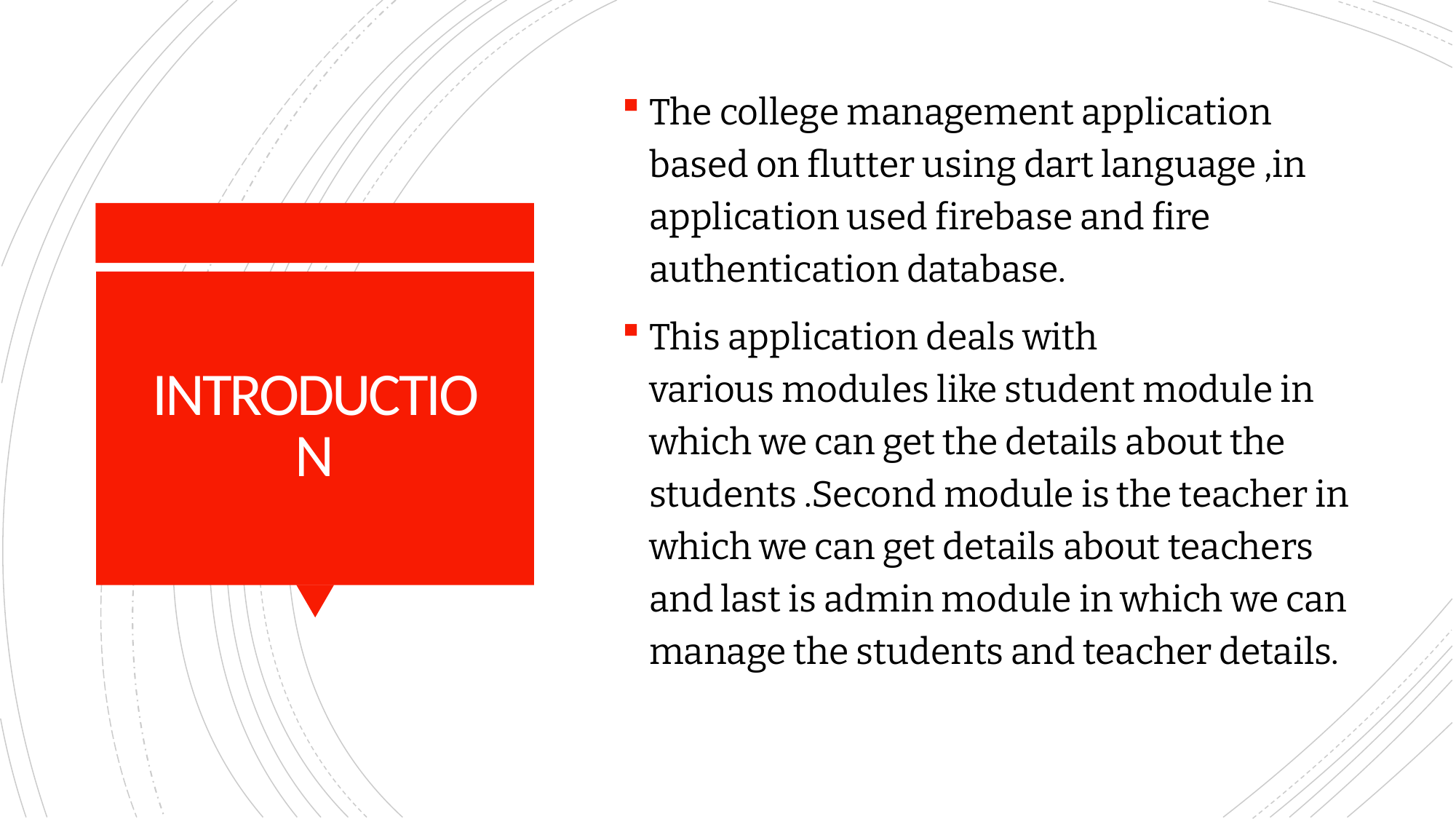

The college management application based on flutter using dart language ,in application used firebase and fire authentication database.
This application deals with various modules like student module in which we can get the details about the students .Second module is the teacher in which we can get details about teachers and last is admin module in which we can manage the students and teacher details.

# INTRODUCTION